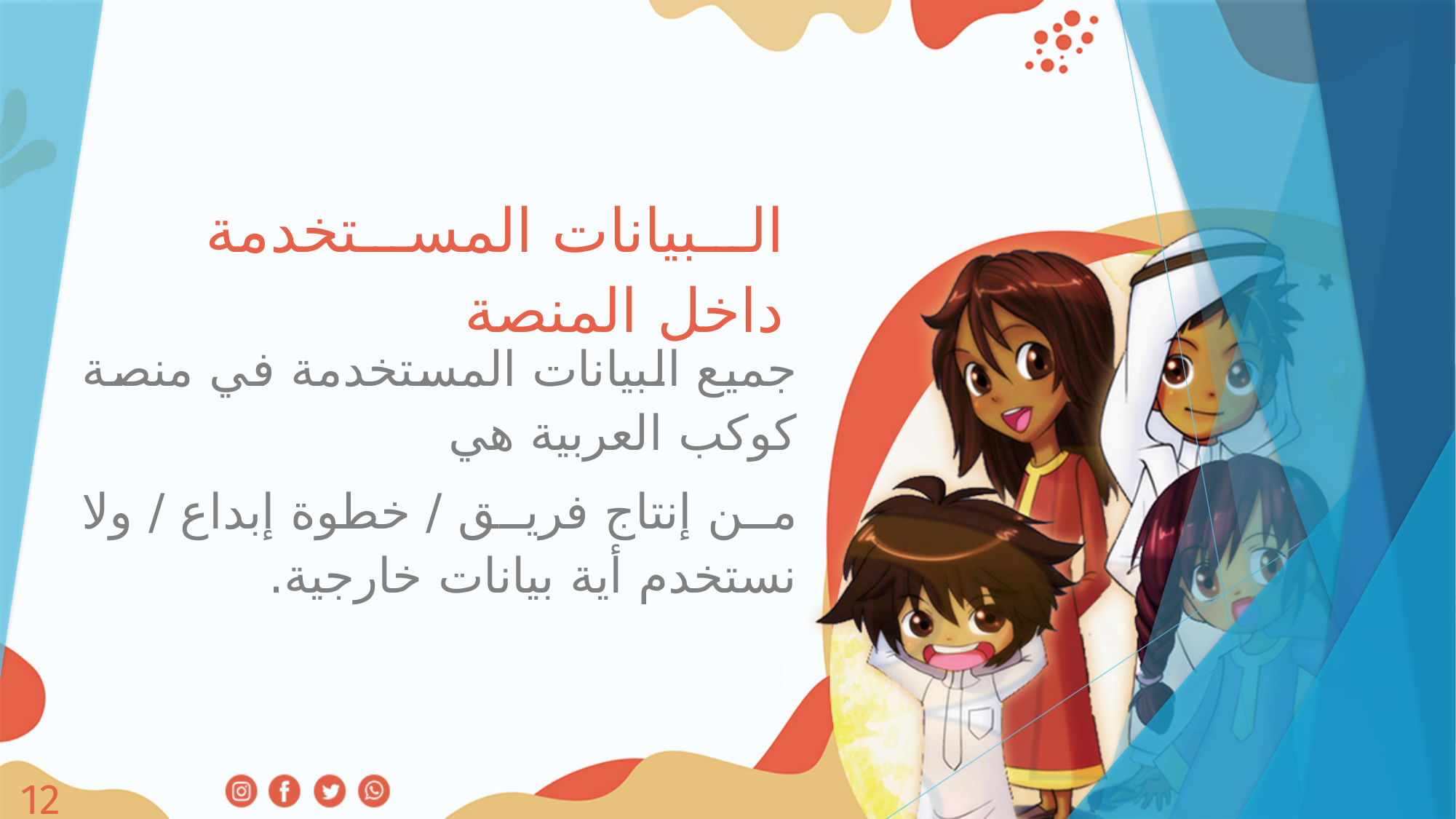

البيانات المستخدمة داخل المنصة
جميع البيانات المستخدمة في منصة كوكب العربية هي
من إنتاج فريق / خطوة إبداع / ولا نستخدم أية بيانات خارجية.

12